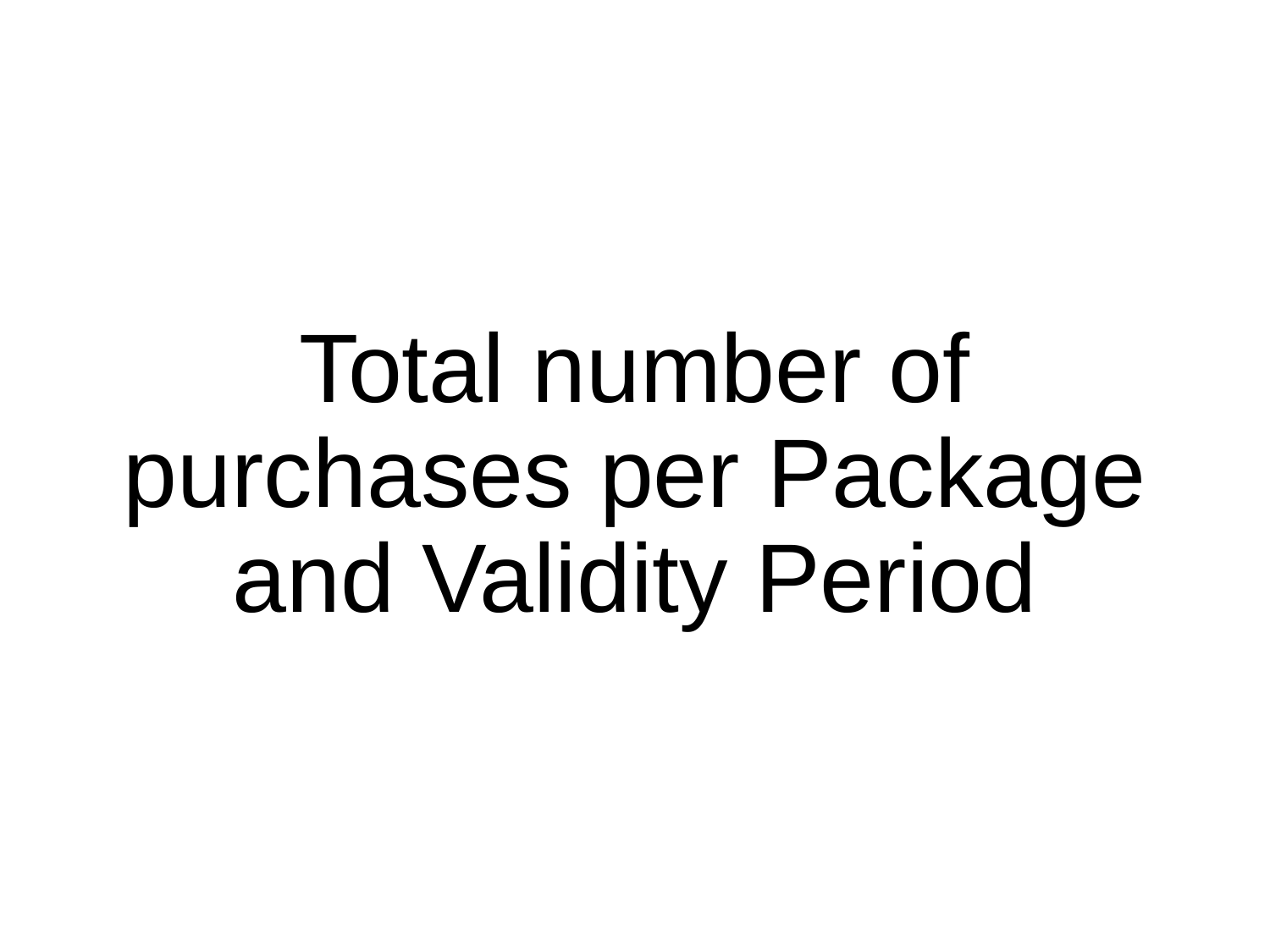

# Total number of purchases per Package and Validity Period